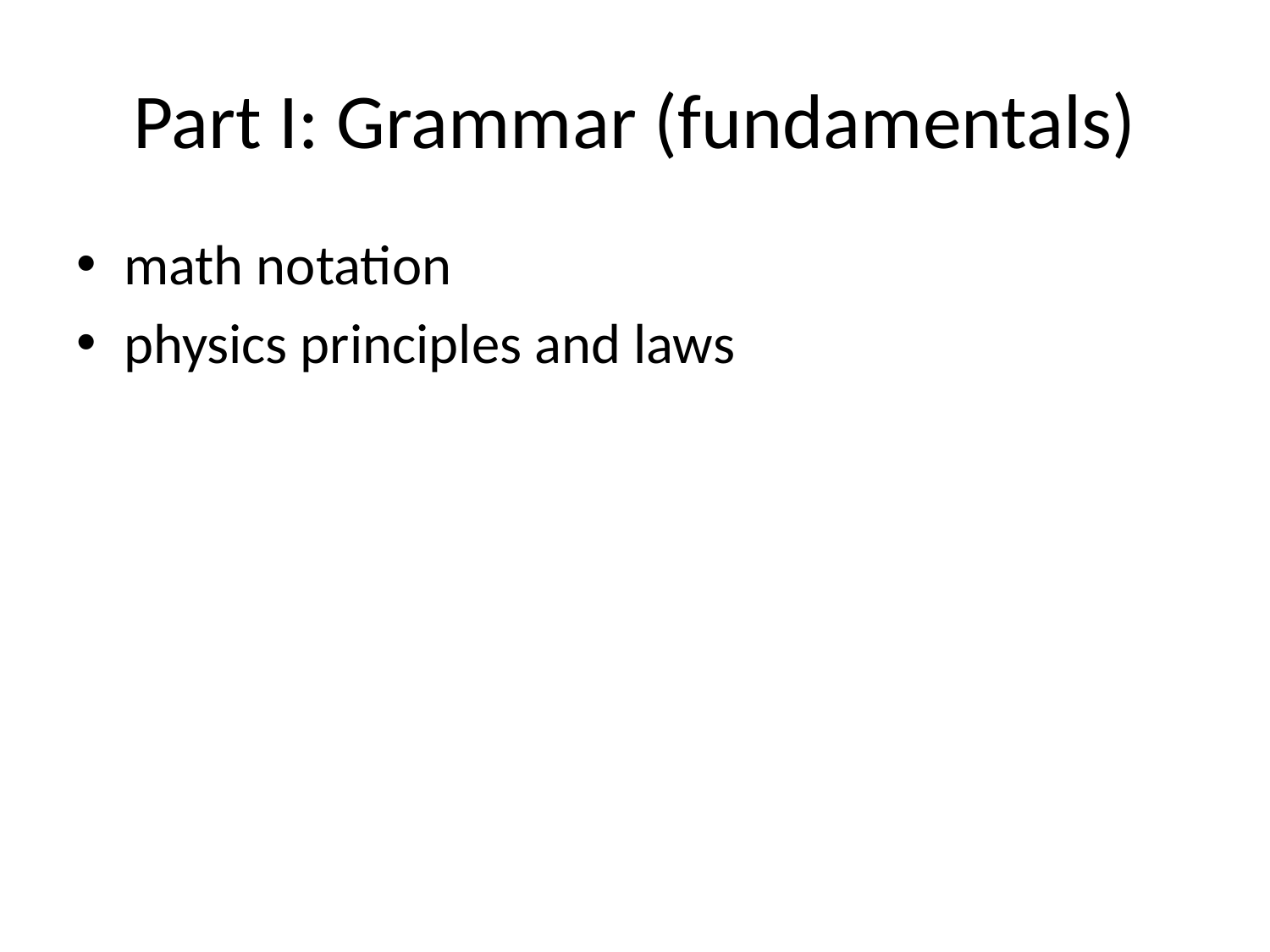

# Part I: Grammar (fundamentals)
math notation
physics principles and laws